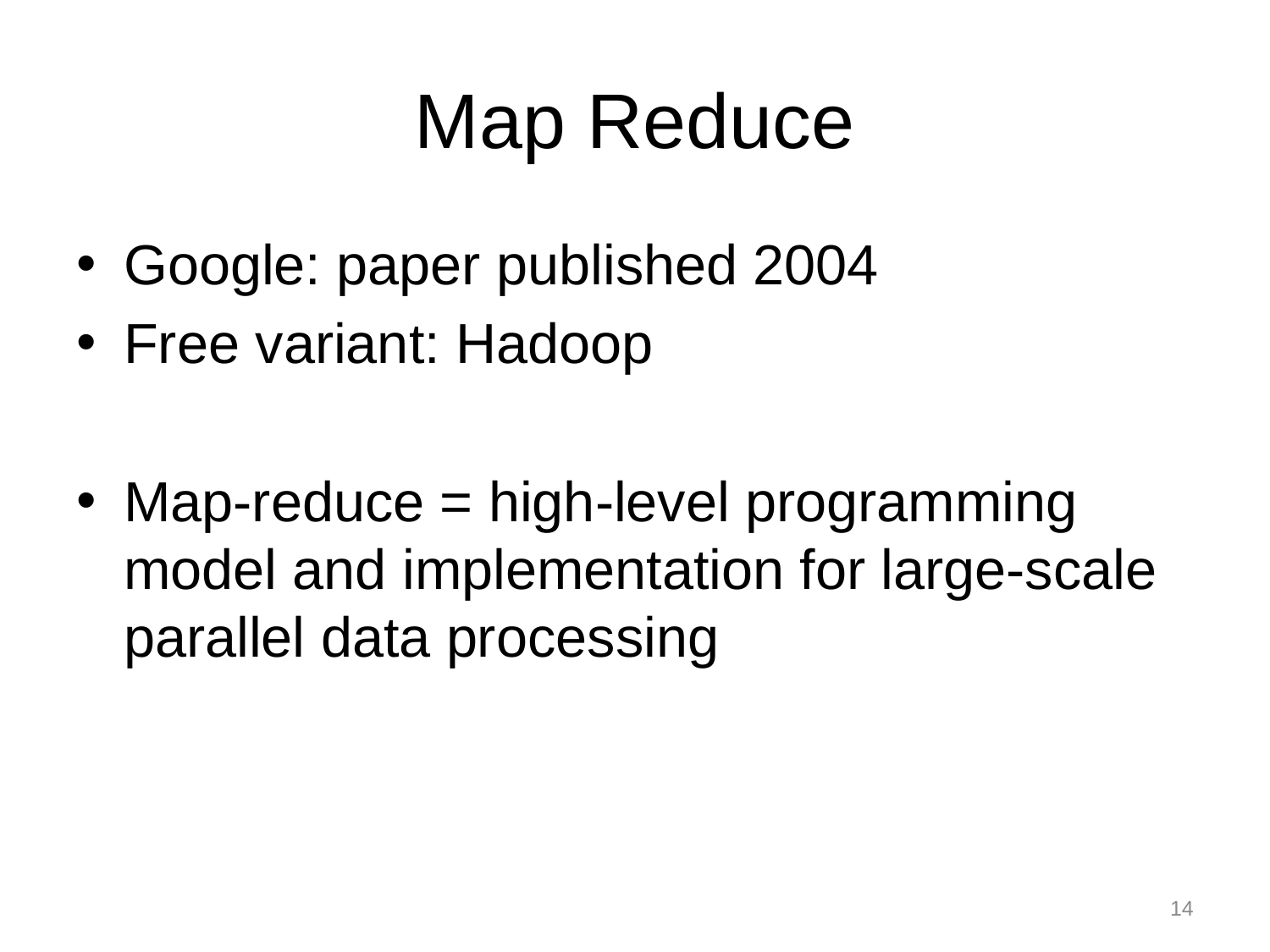

# Map Reduce
Google: paper published 2004
Free variant: Hadoop

Map-reduce = high-level programming model and implementation for large-scale parallel data processing

14